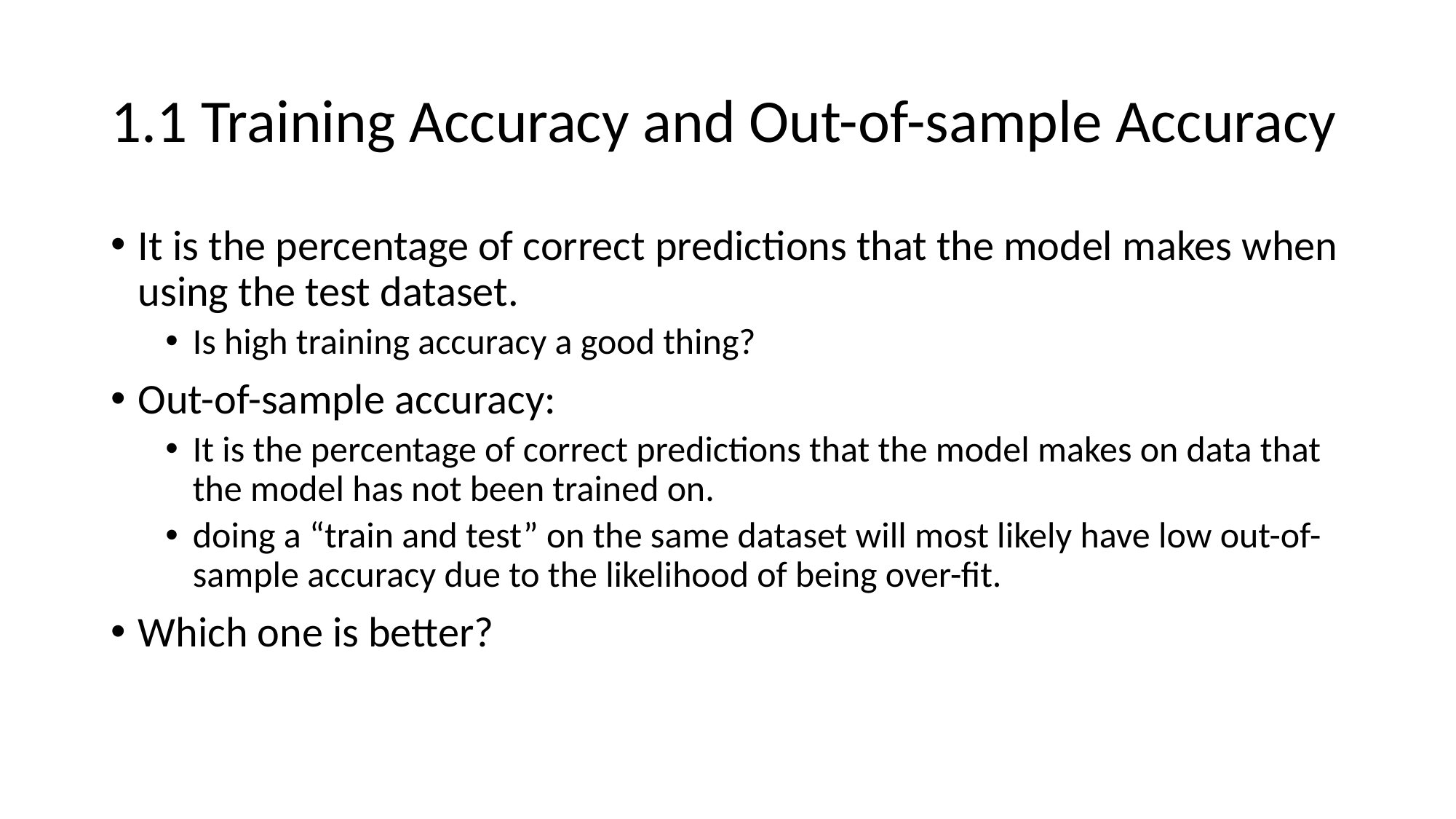

# 1.1 Training Accuracy and Out-of-sample Accuracy
It is the percentage of correct predictions that the model makes when using the test dataset.
Is high training accuracy a good thing?
Out-of-sample accuracy:
It is the percentage of correct predictions that the model makes on data that the model has not been trained on.
doing a “train and test” on the same dataset will most likely have low out-of-sample accuracy due to the likelihood of being over-fit.
Which one is better?